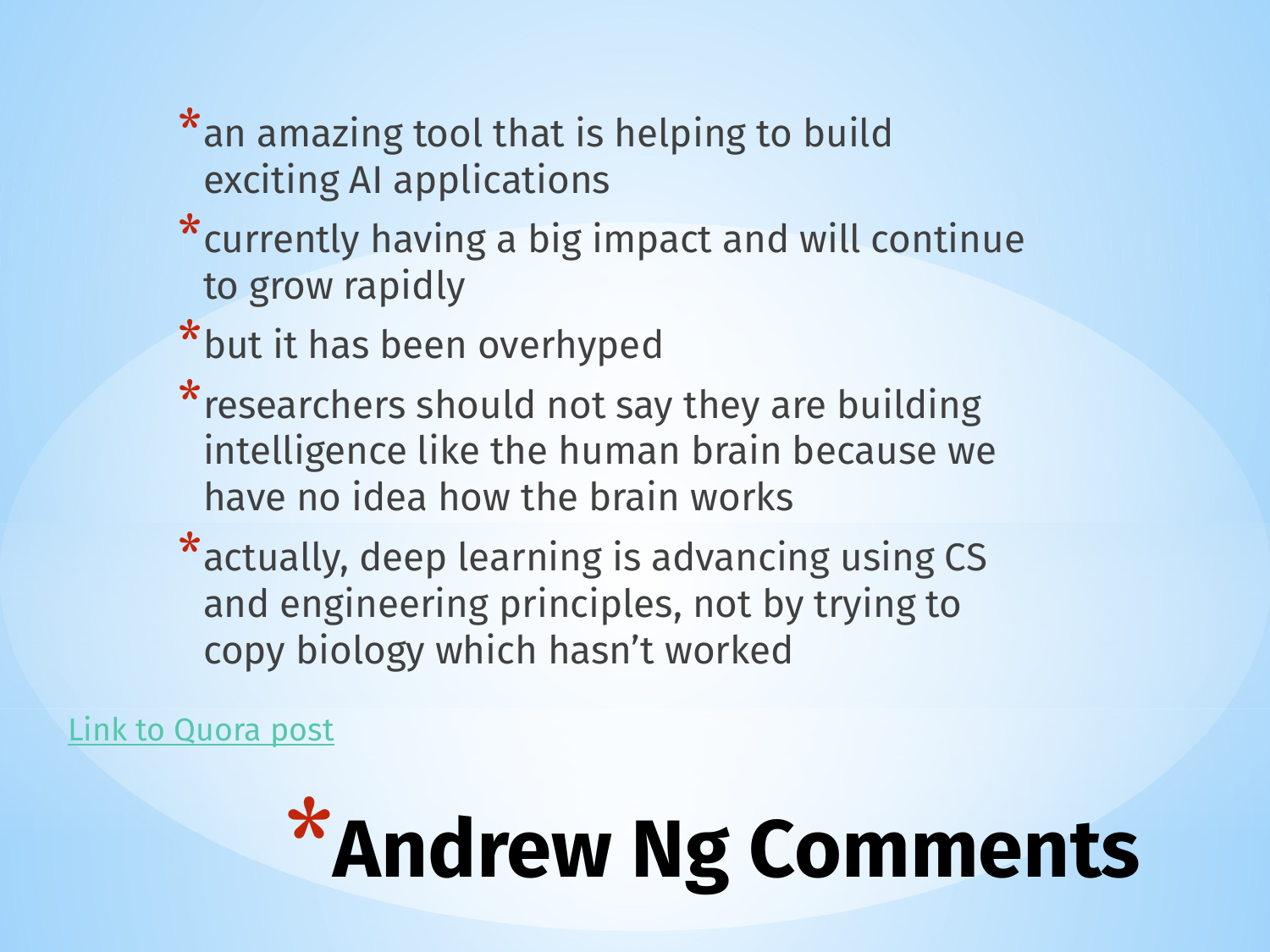

an amazing tool that is helping to build exciting AI applications
currently having a big impact and will continue to grow rapidly
but it has been overhyped
researchers should not say they are building intelligence like the human brain because we have no idea how the brain works
actually, deep learning is advancing using CS and engineering principles, not by trying to copy biology which hasn’t worked
Link to Quora post
# Andrew Ng Comments